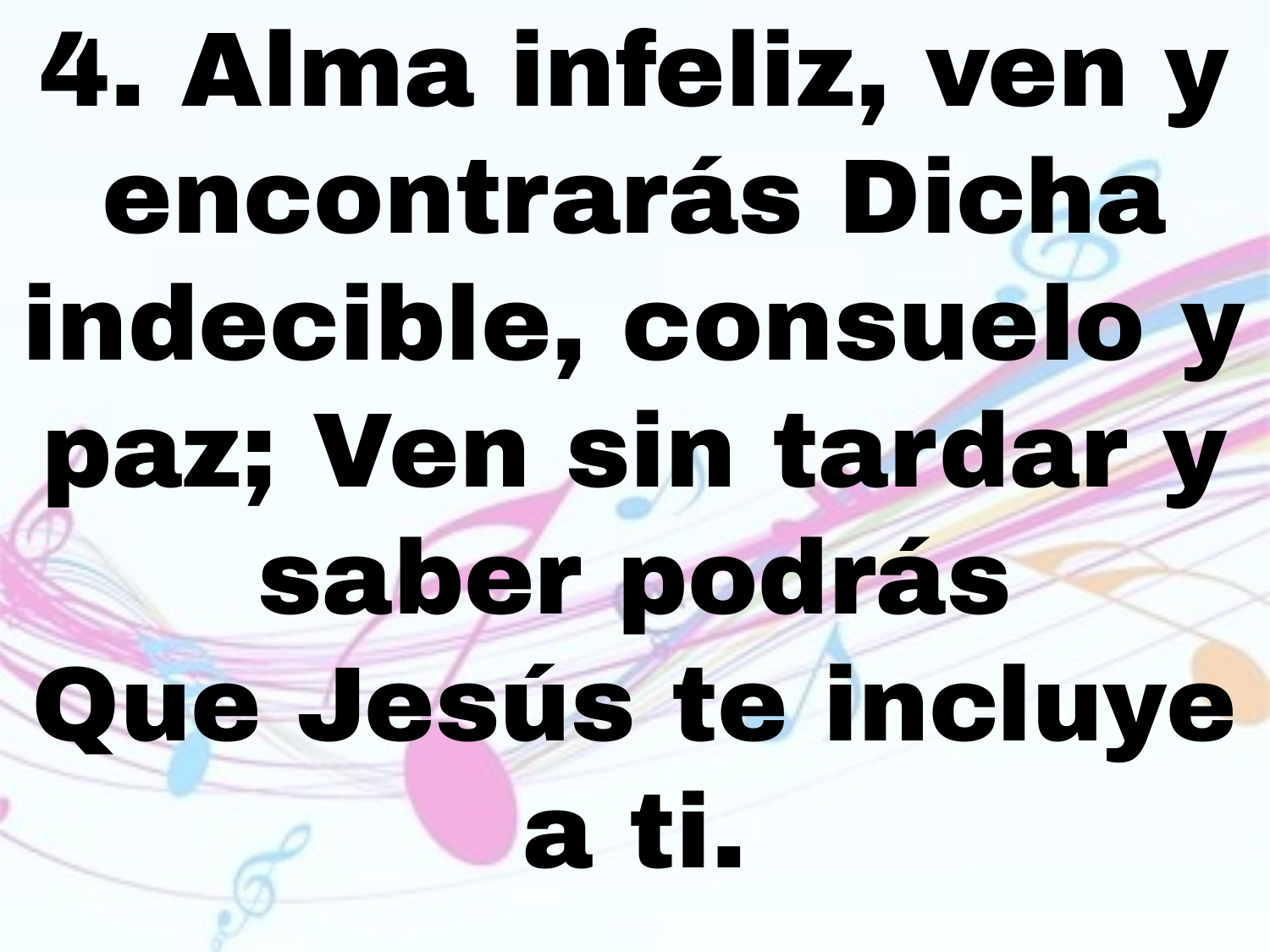

4. Alma infeliz, ven y encontrarás Dicha indecible, consuelo y paz; Ven sin tardar y saber podrás
Que Jesús te incluye a ti.